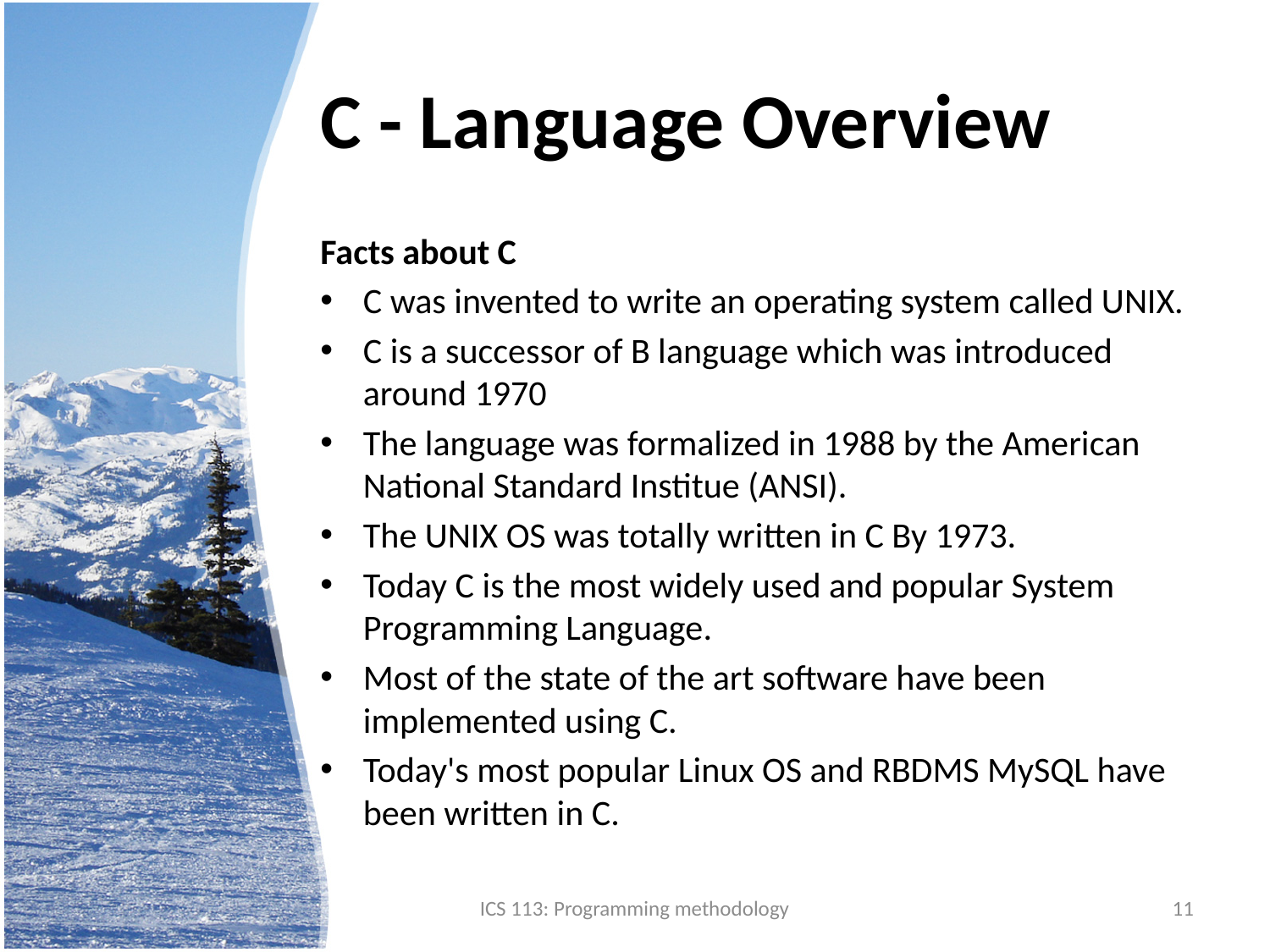

# C - Language Overview
Facts about C
C was invented to write an operating system called UNIX.
C is a successor of B language which was introduced around 1970
The language was formalized in 1988 by the American National Standard Institue (ANSI).
The UNIX OS was totally written in C By 1973.
Today C is the most widely used and popular System Programming Language.
Most of the state of the art software have been implemented using C.
Today's most popular Linux OS and RBDMS MySQL have been written in C.

ICS 113: Programming methodology
11